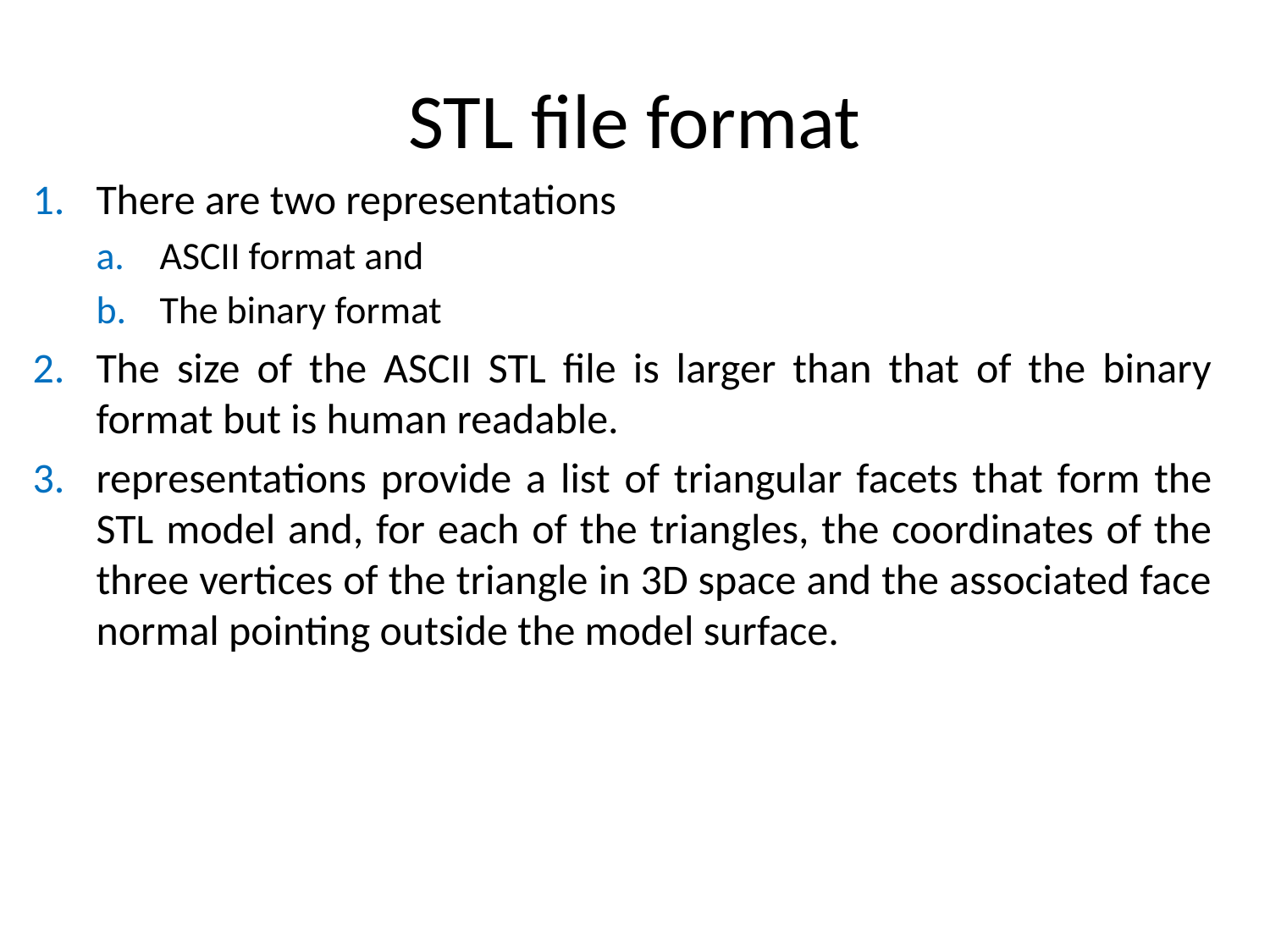

# STL file format
There are two representations
ASCII format and
The binary format
The size of the ASCII STL file is larger than that of the binary format but is human readable.
representations provide a list of triangular facets that form the STL model and, for each of the triangles, the coordinates of the three vertices of the triangle in 3D space and the associated face normal pointing outside the model surface.